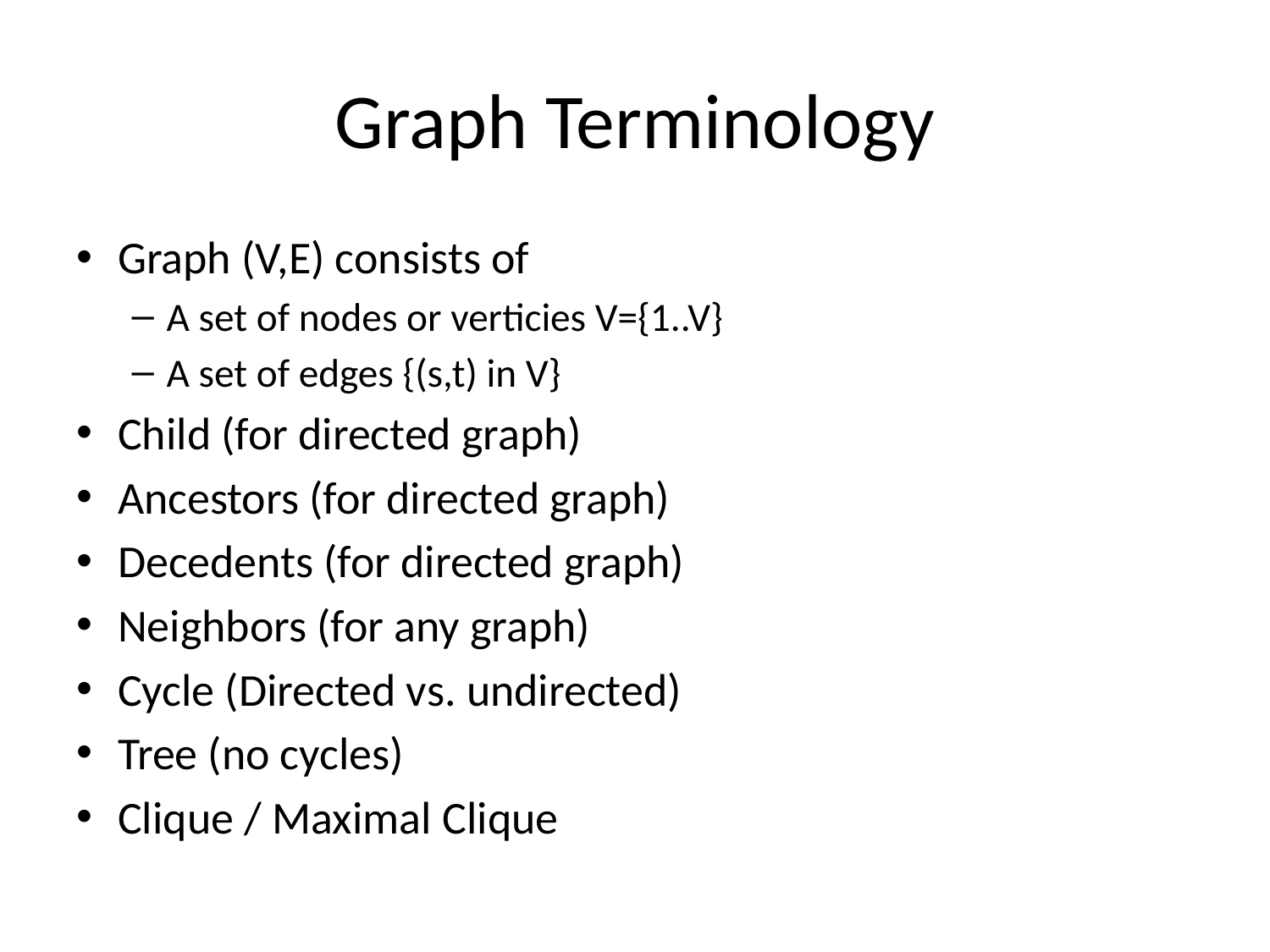

# Graph Terminology
Graph (V,E) consists of
A set of nodes or verticies V={1..V}
A set of edges {(s,t) in V}
Child (for directed graph)
Ancestors (for directed graph)
Decedents (for directed graph)
Neighbors (for any graph)
Cycle (Directed vs. undirected)
Tree (no cycles)
Clique / Maximal Clique